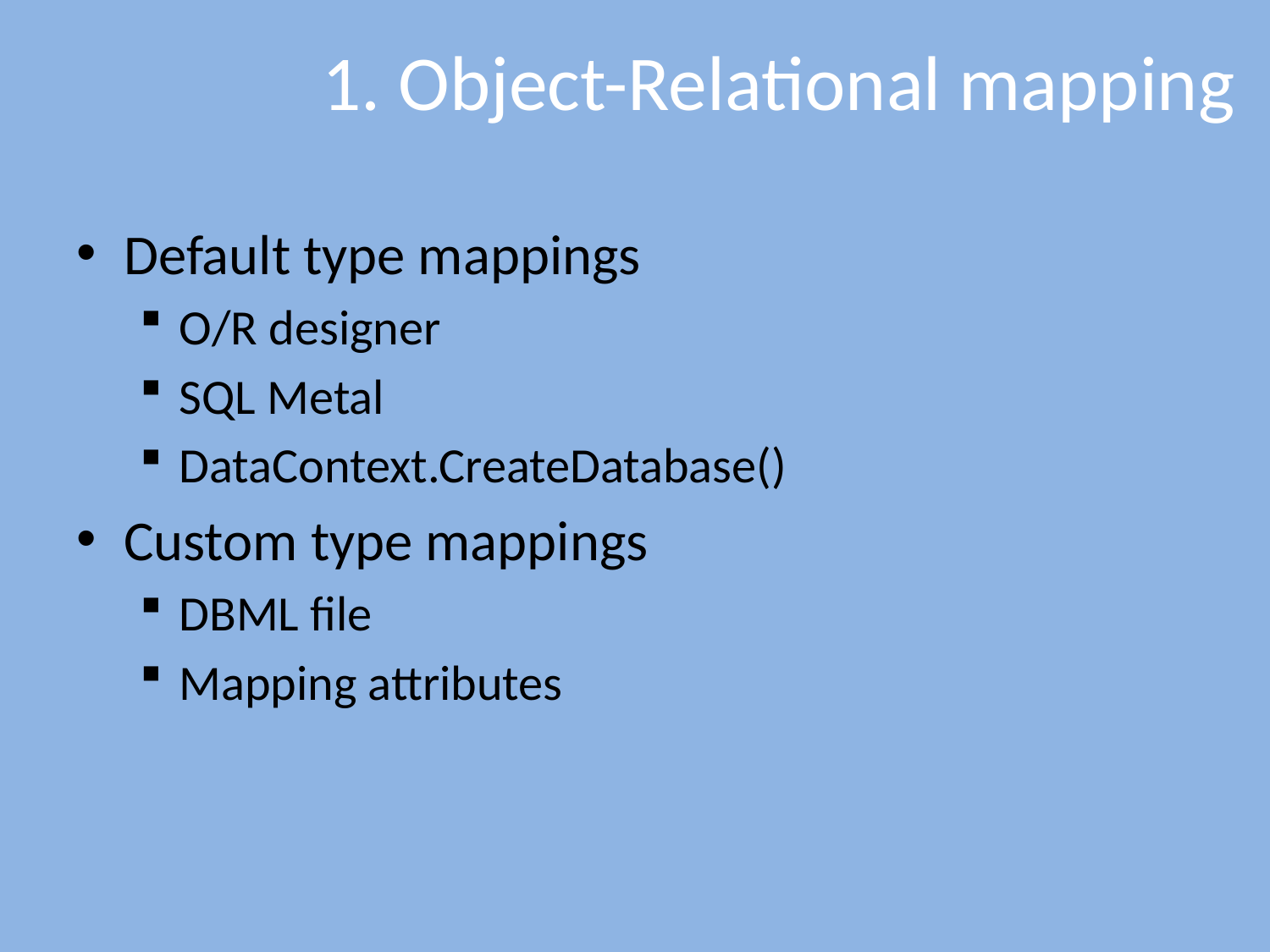

# 1. Object-Relational mapping
Default type mappings
O/R designer
SQL Metal
DataContext.CreateDatabase()
Custom type mappings
DBML file
Mapping attributes